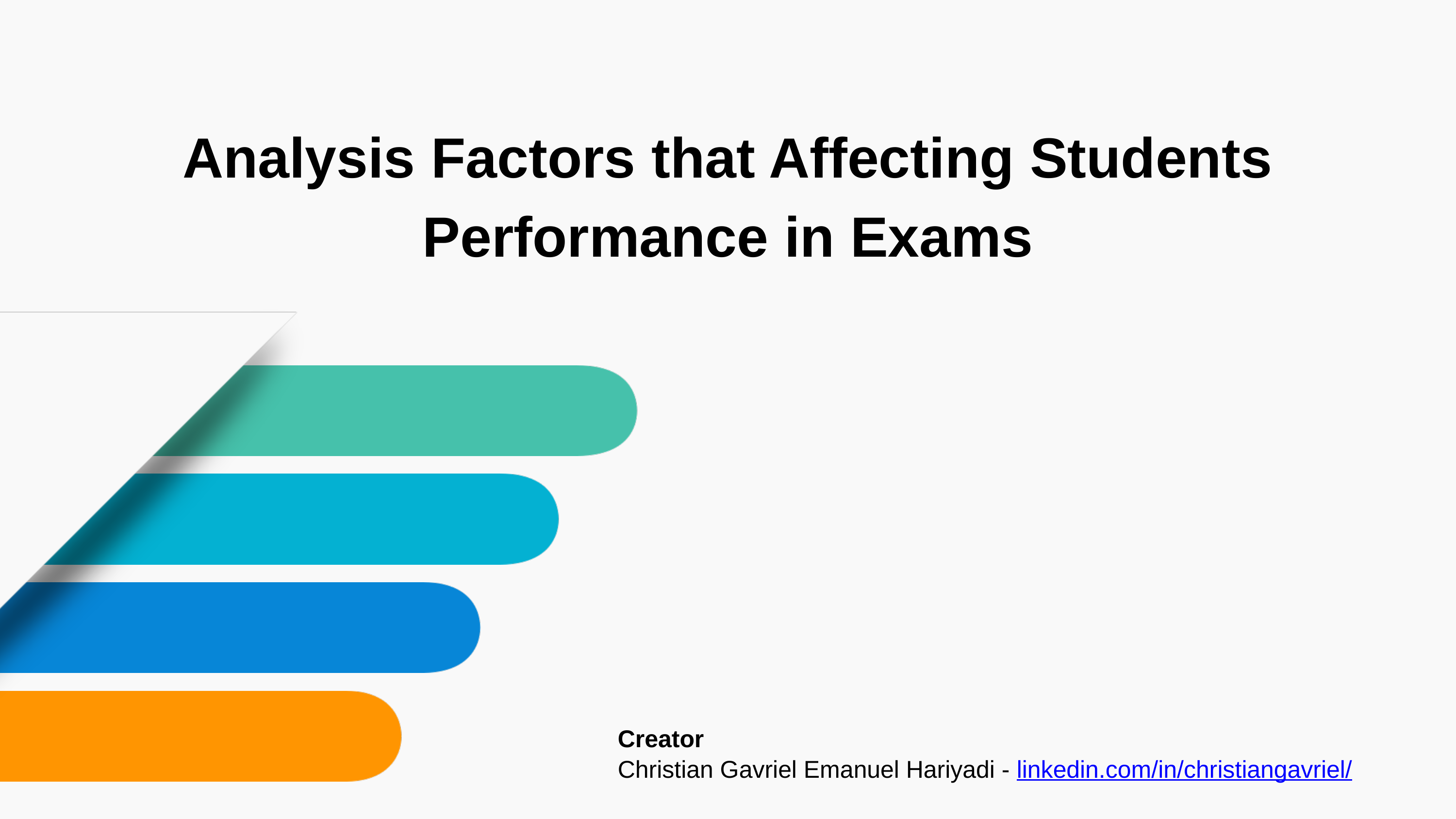

Analysis Factors that Affecting Students Performance in Exams

Creator
Christian Gavriel Emanuel Hariyadi - linkedin.com/in/christiangavriel/